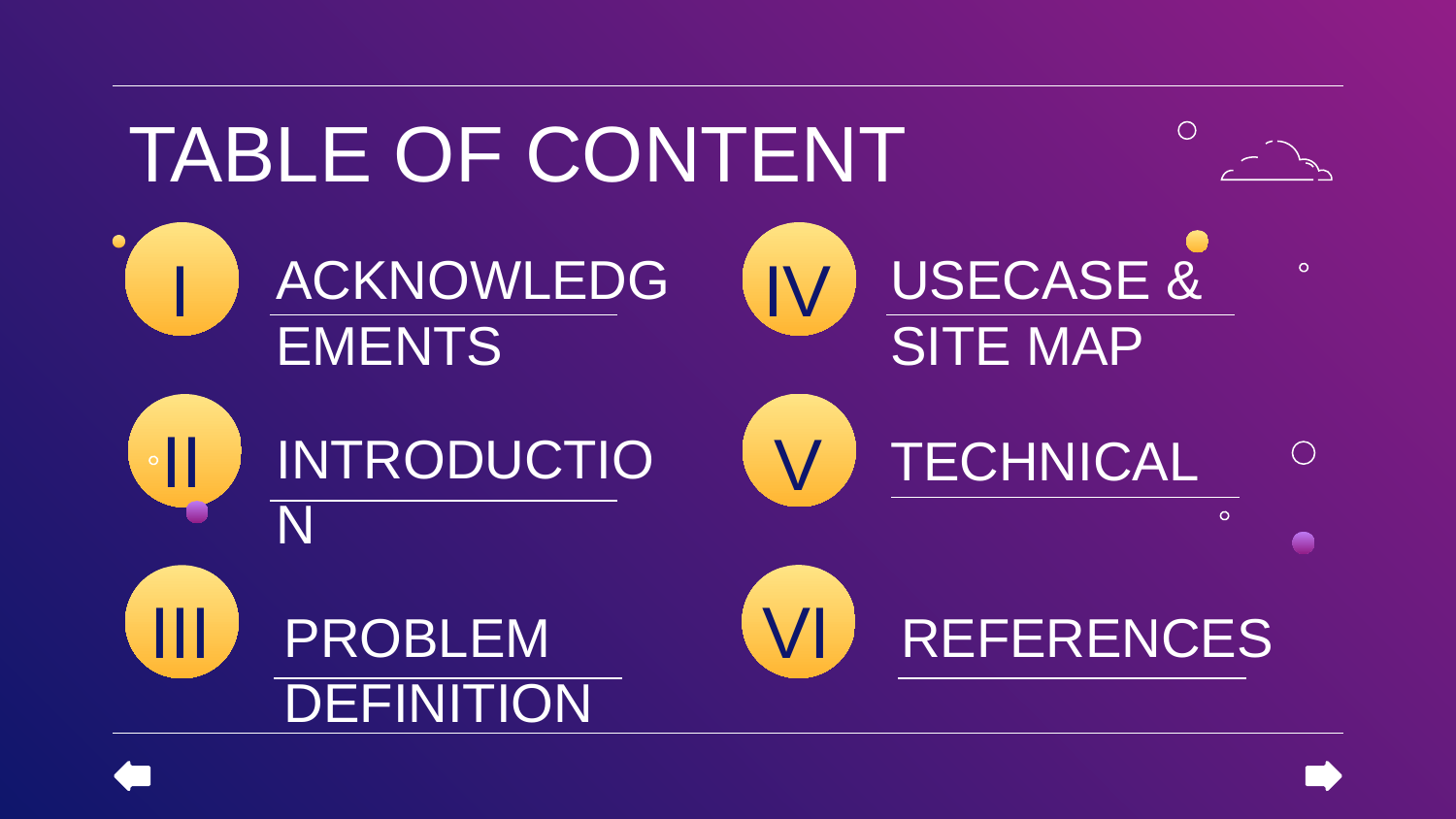

TABLE OF CONTENT

# ACKNOWLEDGEMENTS
USECASE & SITE MAP

I
IV

INTRODUCTION
TECHNICAL
II
V

PROBLEM DEFINITION
REFERENCES
III
VI